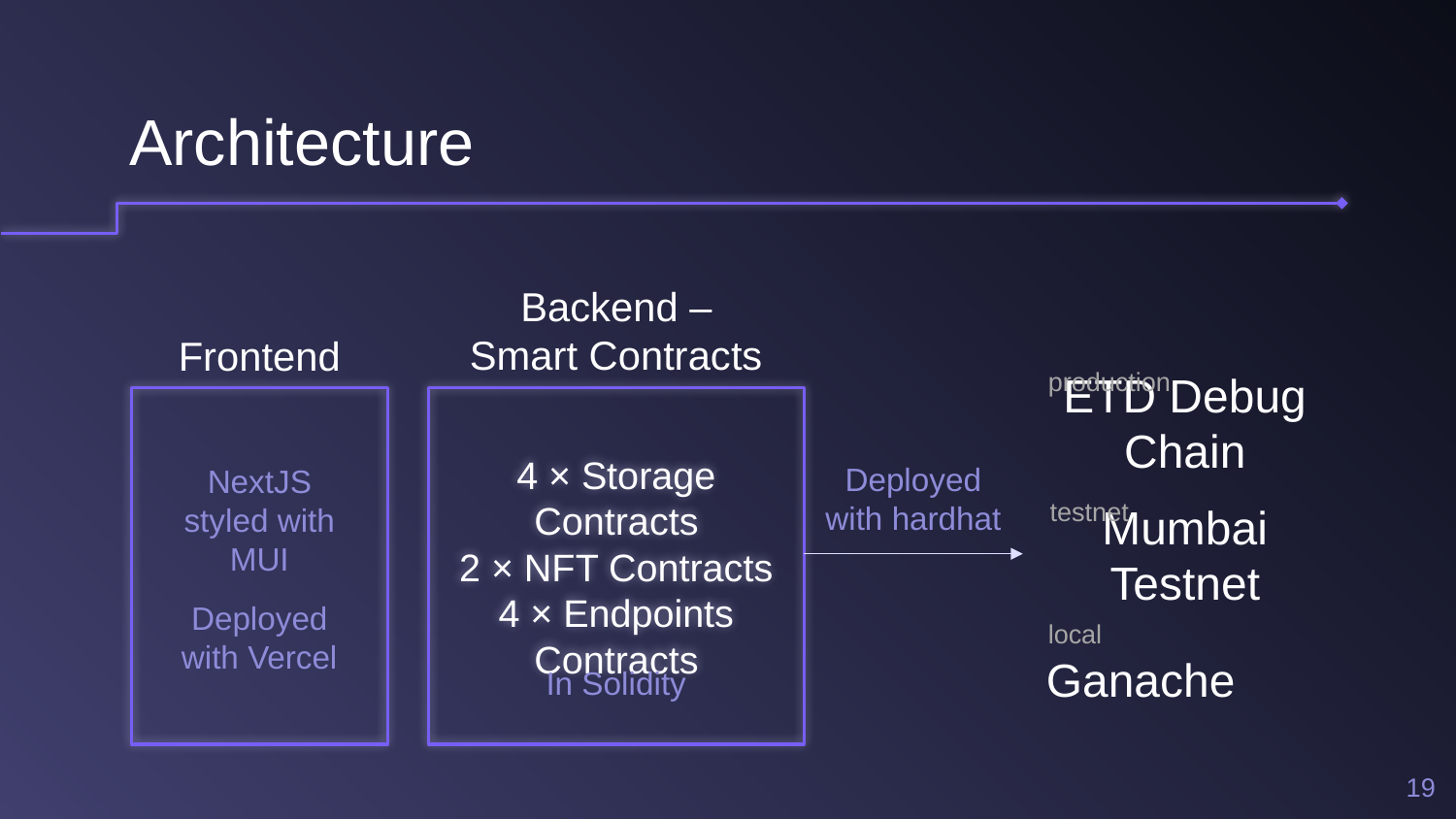

# Architecture
Backend –
Smart Contracts
Frontend
production

4 × Storage Contracts
2 × NFT Contracts
4 × Endpoints Contracts
ETD Debug Chain
Deployed with hardhat
NextJS styled with MUI
Deployed with Vercel
testnet
Mumbai Testnet
local
Ganache
In Solidity
19